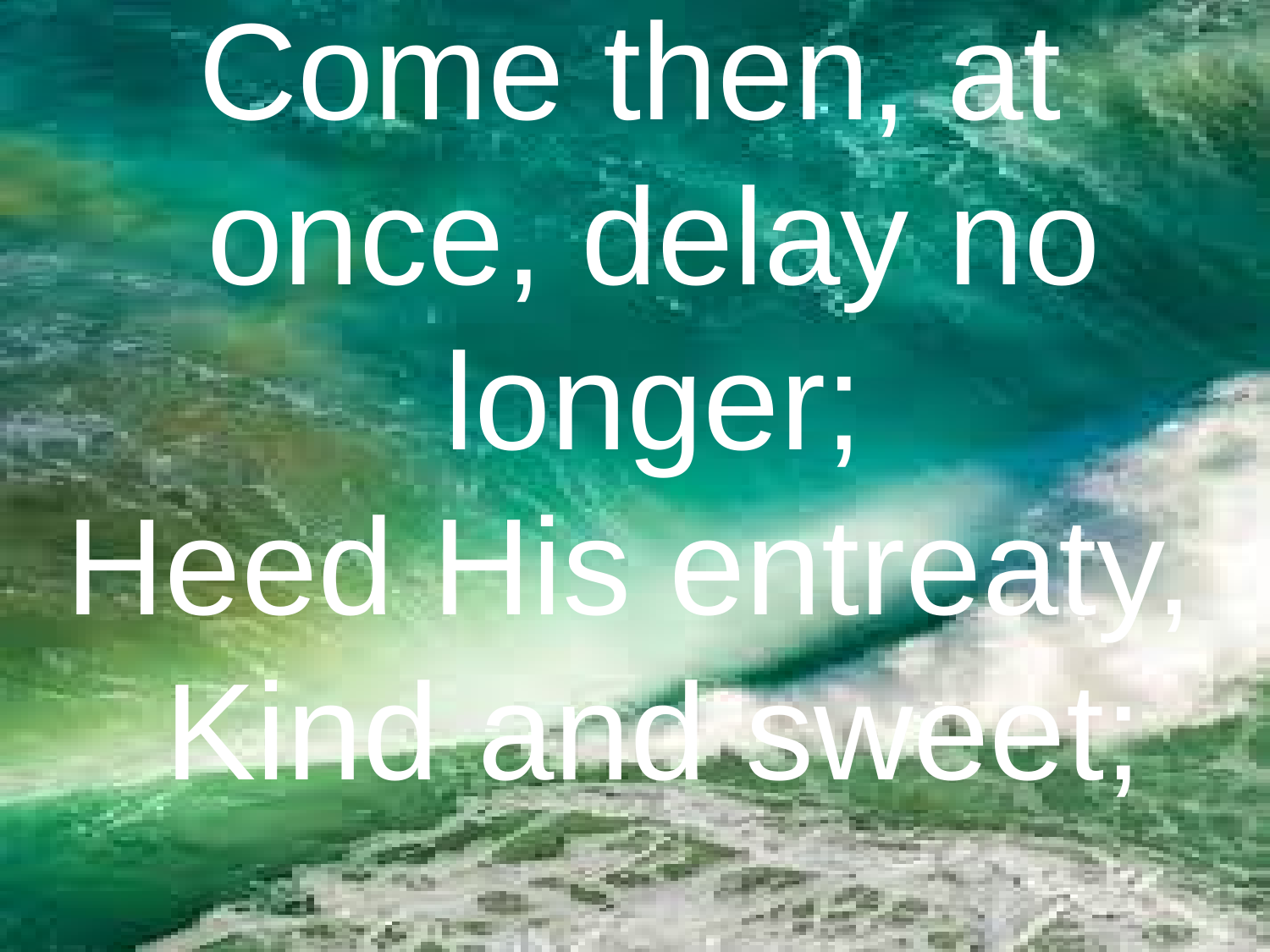

Come then, at once, delay no longer;
Heed His entreaty, Kind and sweet;